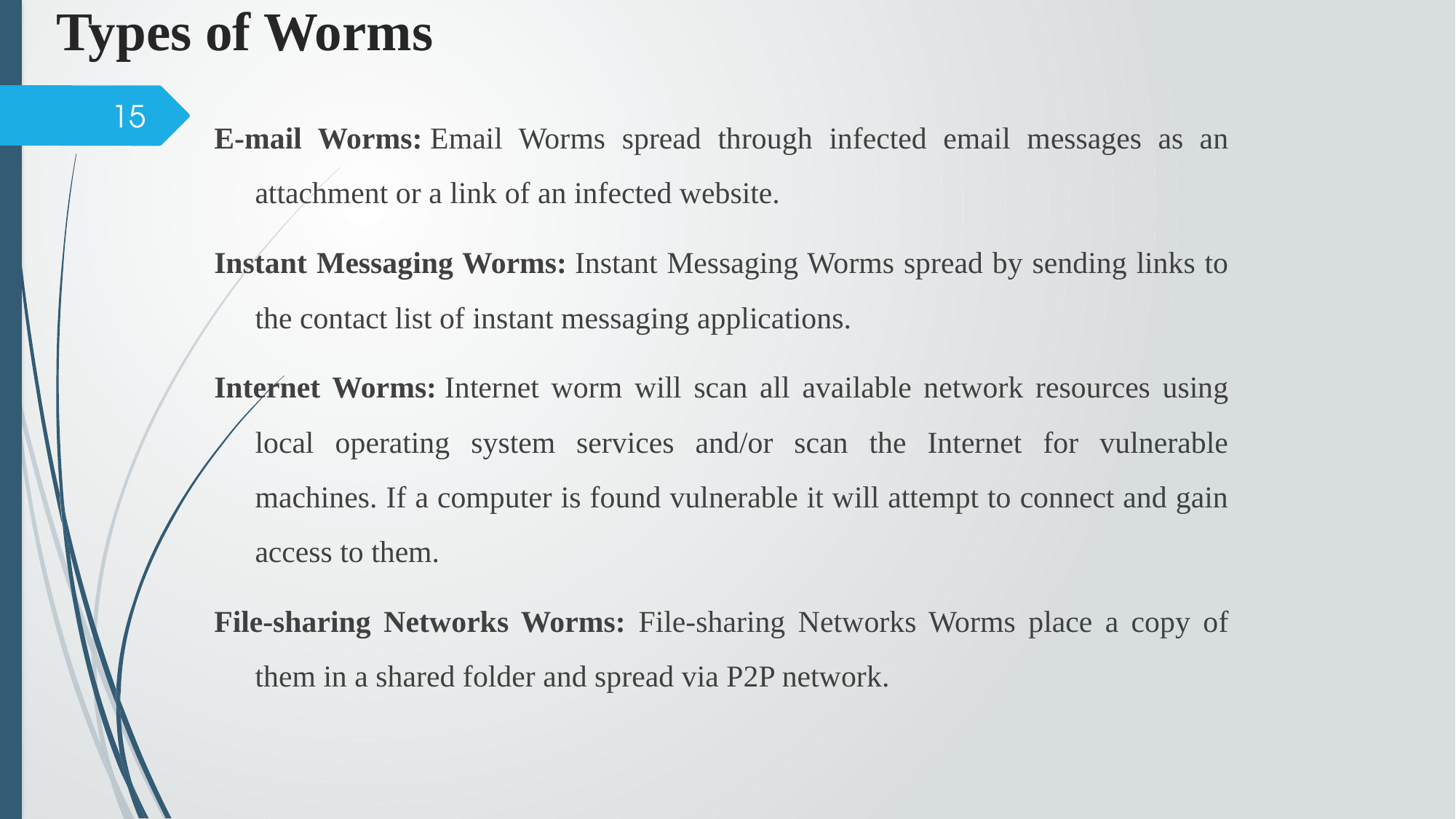

# Types of Worms
15
E-mail Worms: Email Worms spread through infected email messages as an attachment or a link of an infected website.
Instant Messaging Worms: Instant Messaging Worms spread by sending links to the contact list of instant messaging applications.
Internet Worms: Internet worm will scan all available network resources using local operating system services and/or scan the Internet for vulnerable machines. If a computer is found vulnerable it will attempt to connect and gain access to them.
File-sharing Networks Worms: File-sharing Networks Worms place a copy of them in a shared folder and spread via P2P network.